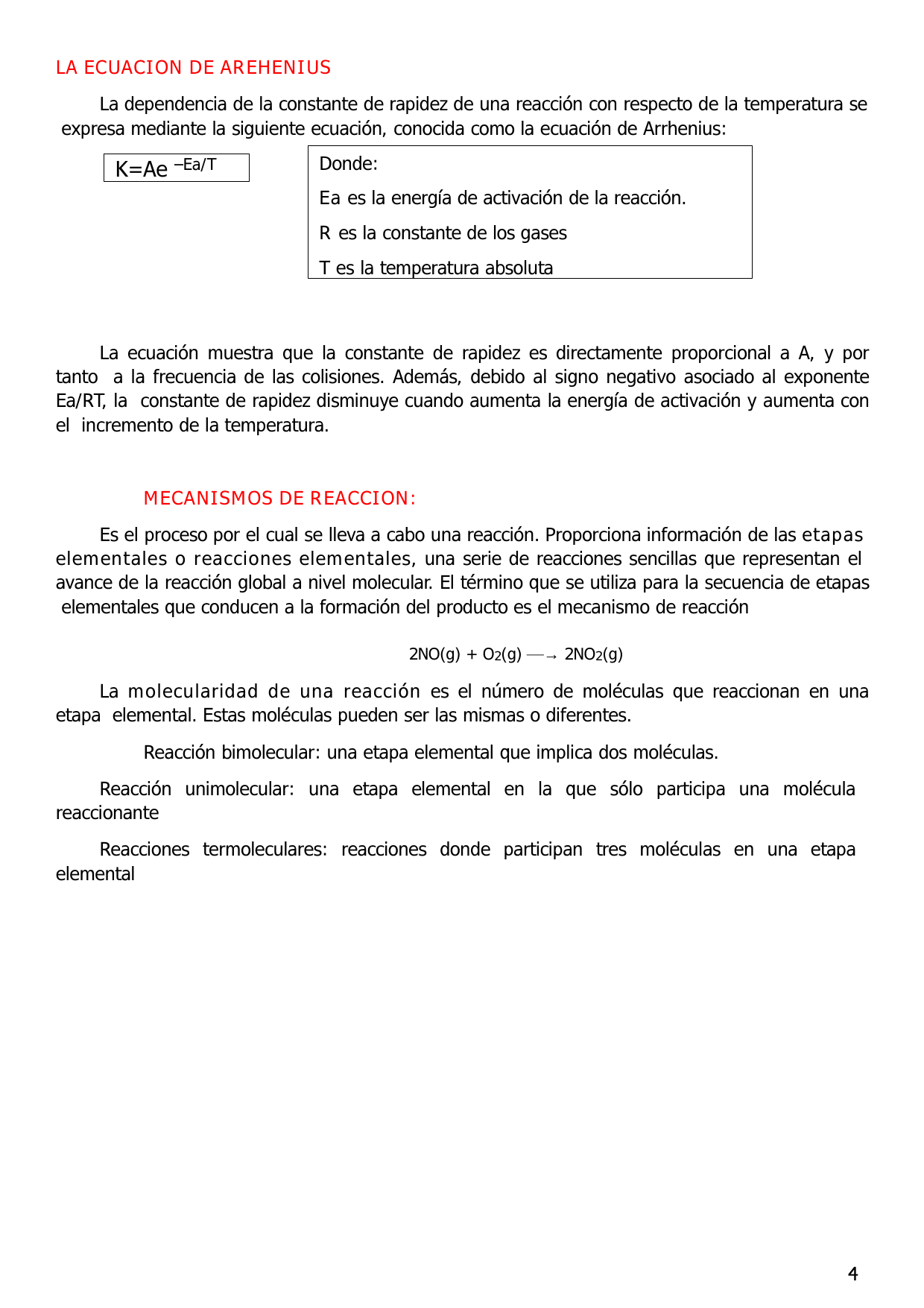

LA ECUACION DE AREHENIUS
La dependencia de la constante de rapidez de una reacción con respecto de la temperatura se  expresa mediante la siguiente ecuación, conocida como la ecuación de Arrhenius:
Donde:
Ea es la energía de activación de la reacción.
R es la constante de los gases
T es la temperatura absoluta
K=Ae –Ea/T
La ecuación muestra que la constante de rapidez es directamente proporcional a A, y por tanto  a la frecuencia de las colisiones. Además, debido al signo negativo asociado al exponente Ea/RT, la  constante de rapidez disminuye cuando aumenta la energía de activación y aumenta con el  incremento de la temperatura.

MECANISMOS DE REACCION:
Es el proceso por el cual se lleva a cabo una reacción. Proporciona información de las etapas  elementales o reacciones elementales, una serie de reacciones sencillas que representan el  avance de la reacción global a nivel molecular. El término que se utiliza para la secuencia de etapas  elementales que conducen a la formación del producto es el mecanismo de reacción
2NO(g) + O2(g) ⎯→ 2NO2(g)
La molecularidad de una reacción es el número de moléculas que reaccionan en una etapa  elemental. Estas moléculas pueden ser las mismas o diferentes.
Reacción bimolecular: una etapa elemental que implica dos moléculas.
Reacción unimolecular: una etapa elemental en la que sólo participa una molécula  reaccionante
Reacciones termoleculares: reacciones donde participan tres moléculas en una etapa  elemental
4